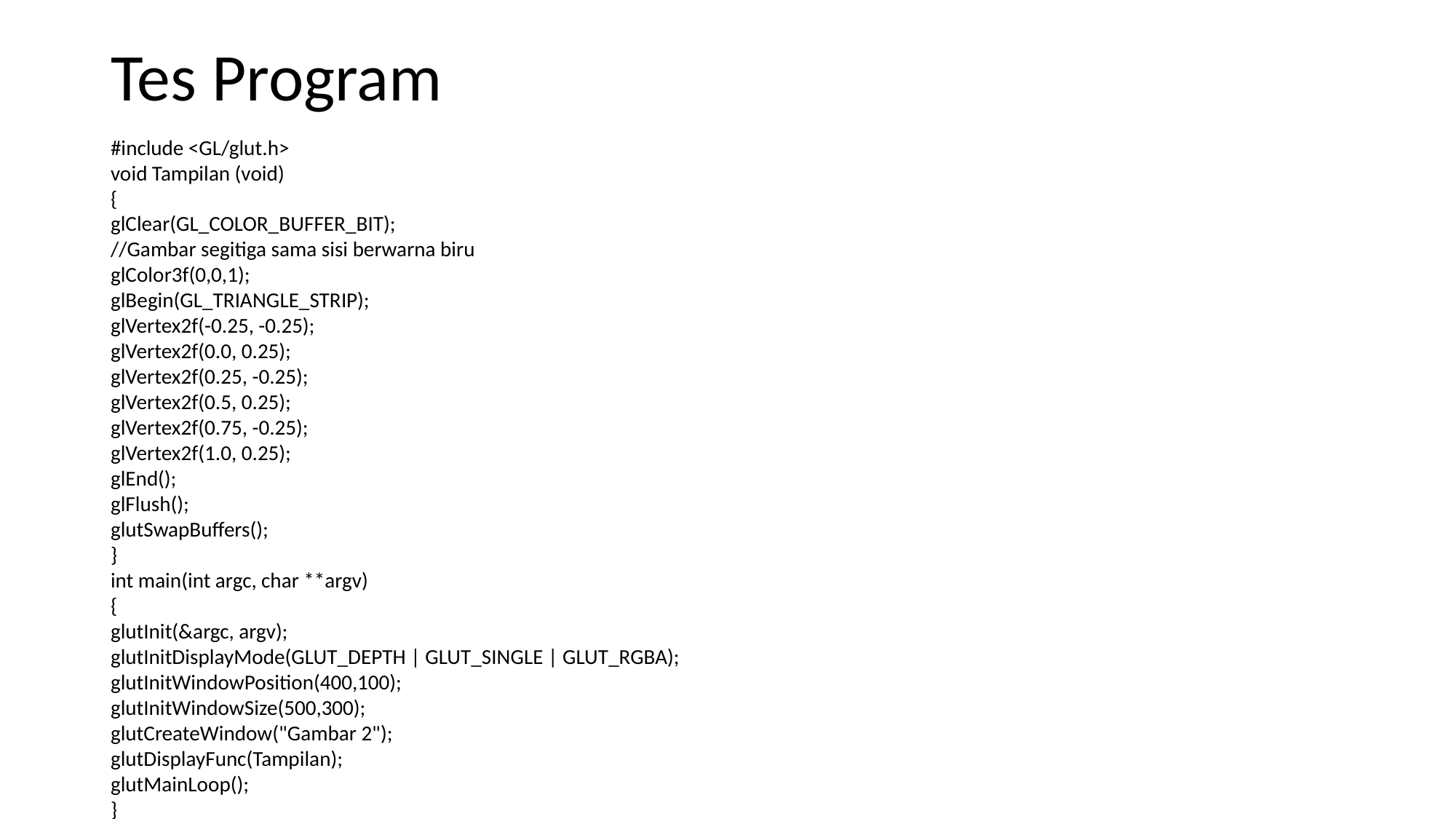

# Tes Program
#include <GL/glut.h>
void Tampilan (void)
{
glClear(GL_COLOR_BUFFER_BIT);
//Gambar segitiga sama sisi berwarna biru
glColor3f(0,0,1);
glBegin(GL_TRIANGLE_STRIP);
glVertex2f(-0.25, -0.25);
glVertex2f(0.0, 0.25);
glVertex2f(0.25, -0.25);
glVertex2f(0.5, 0.25);
glVertex2f(0.75, -0.25);
glVertex2f(1.0, 0.25);
glEnd();
glFlush();
glutSwapBuffers();
}
int main(int argc, char **argv)
{
glutInit(&argc, argv);
glutInitDisplayMode(GLUT_DEPTH | GLUT_SINGLE | GLUT_RGBA);
glutInitWindowPosition(400,100);
glutInitWindowSize(500,300);
glutCreateWindow("Gambar 2");
glutDisplayFunc(Tampilan);
glutMainLoop();
}